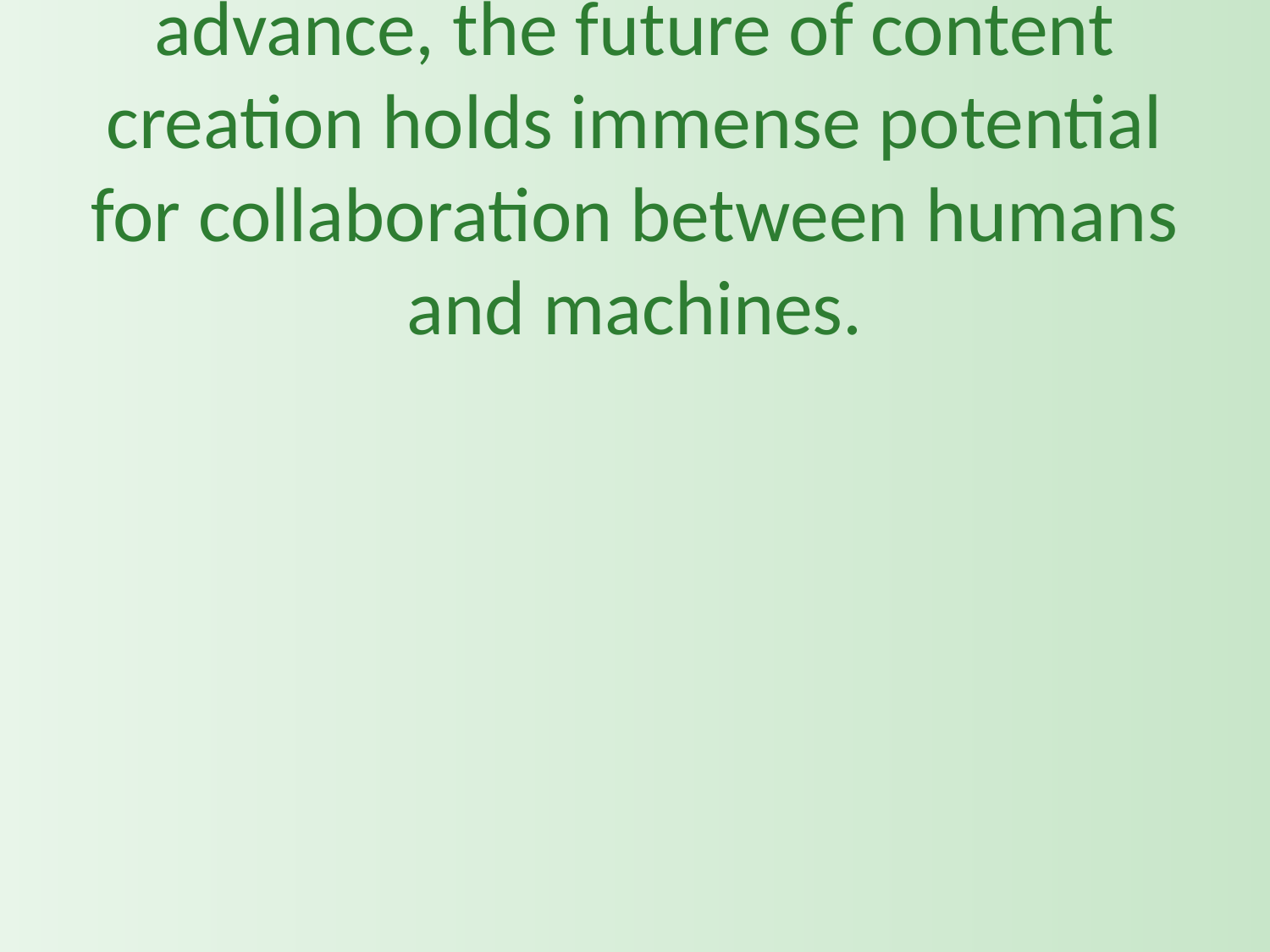

# As AI technology continues to advance, the future of content creation holds immense potential for collaboration between humans and machines.